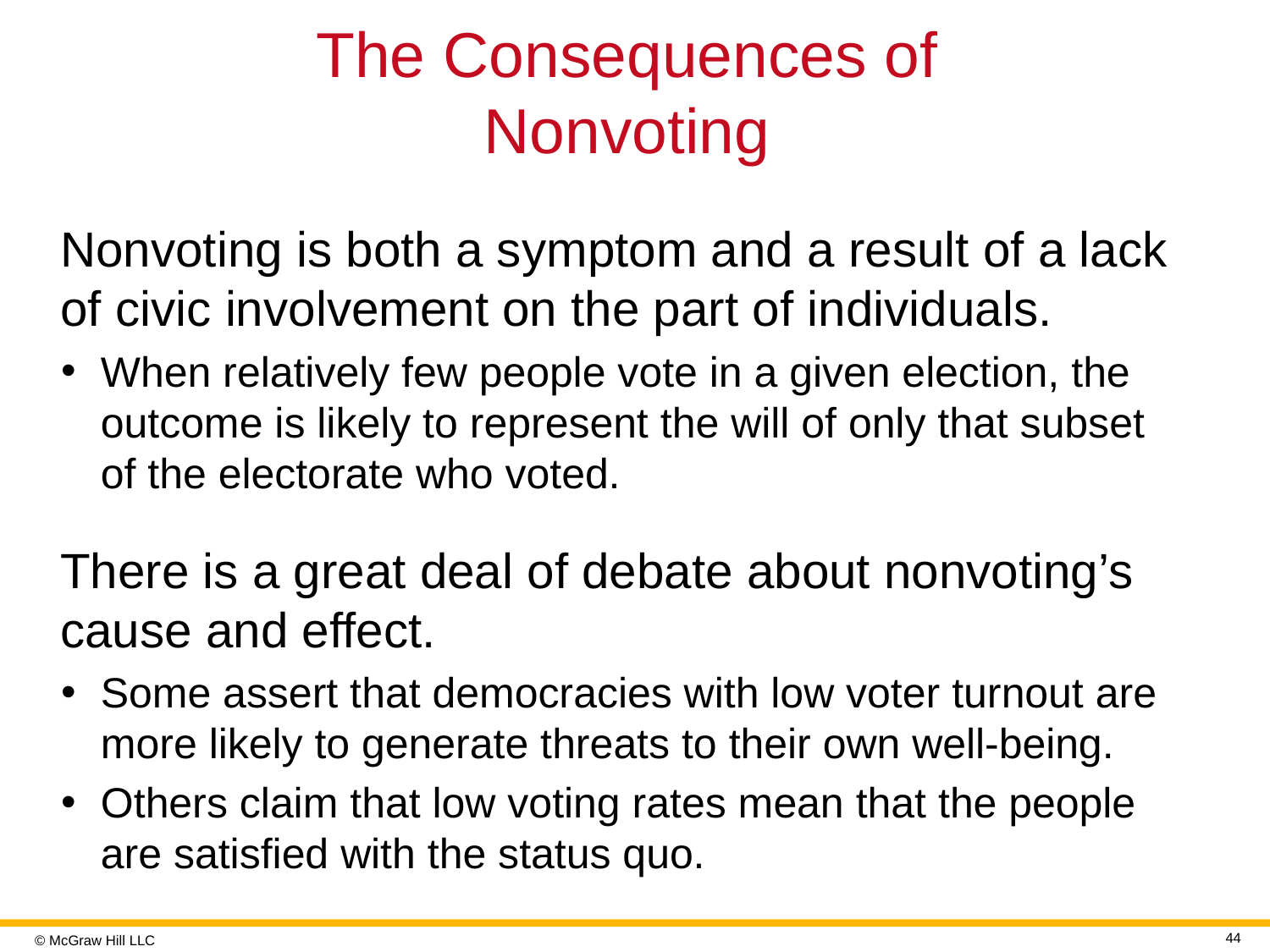

# The Consequences of Nonvoting
Nonvoting is both a symptom and a result of a lack of civic involvement on the part of individuals.
When relatively few people vote in a given election, the outcome is likely to represent the will of only that subset of the electorate who voted.
There is a great deal of debate about nonvoting’s cause and effect.
Some assert that democracies with low voter turnout are more likely to generate threats to their own well-being.
Others claim that low voting rates mean that the people are satisfied with the status quo.
44